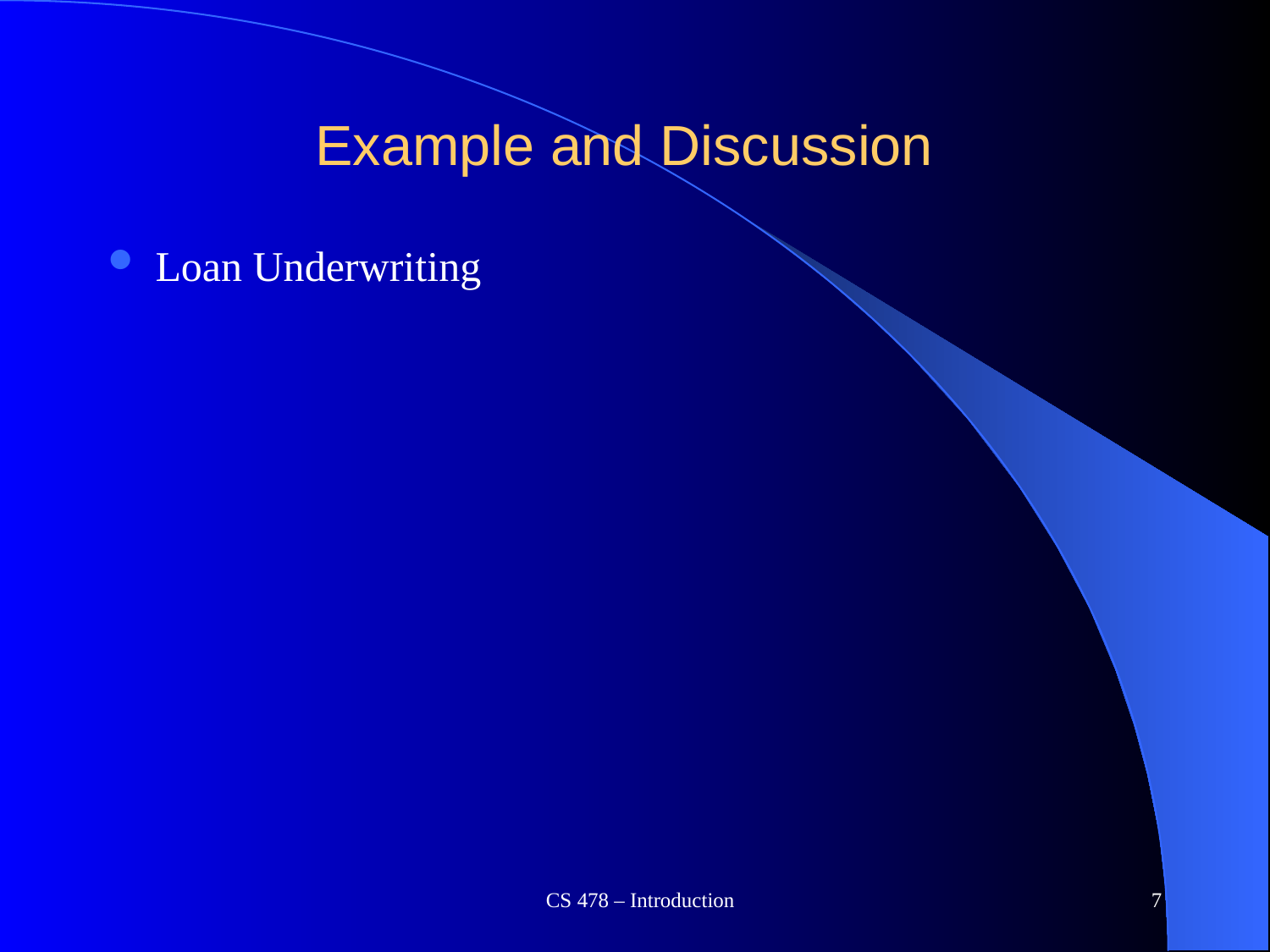

# Example and Discussion
Loan Underwriting

CS 478 – Introduction
7